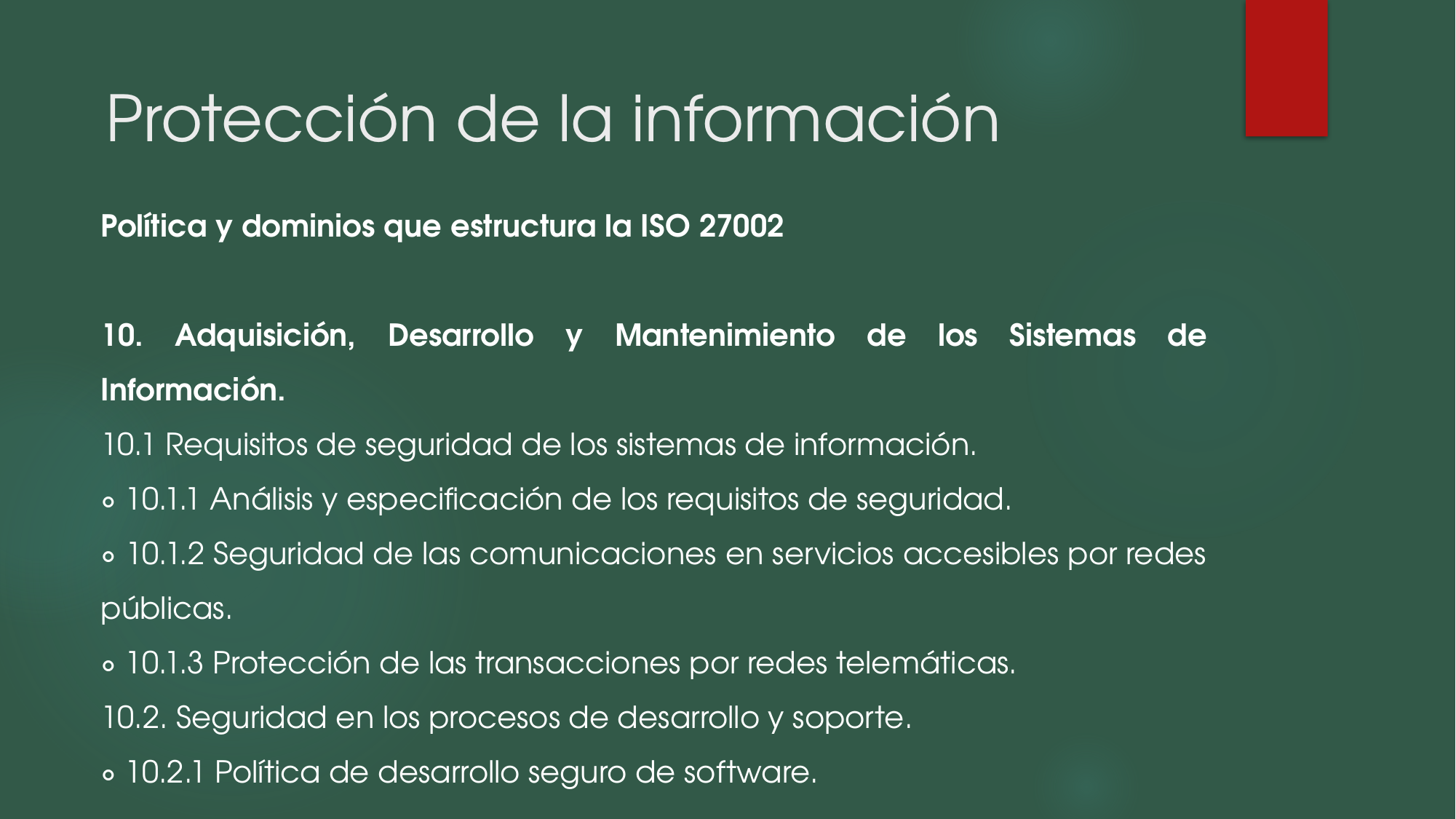

Protección de la información
Política y dominios que estructura la ISO 27002

10. Adquisición, Desarrollo y Mantenimiento de los Sistemas de Información.
10.1 Requisitos de seguridad de los sistemas de información.
◦ 10.1.1 Análisis y especificación de los requisitos de seguridad.
◦ 10.1.2 Seguridad de las comunicaciones en servicios accesibles por redes públicas.
◦ 10.1.3 Protección de las transacciones por redes telemáticas.
10.2. Seguridad en los procesos de desarrollo y soporte.
◦ 10.2.1 Política de desarrollo seguro de software.